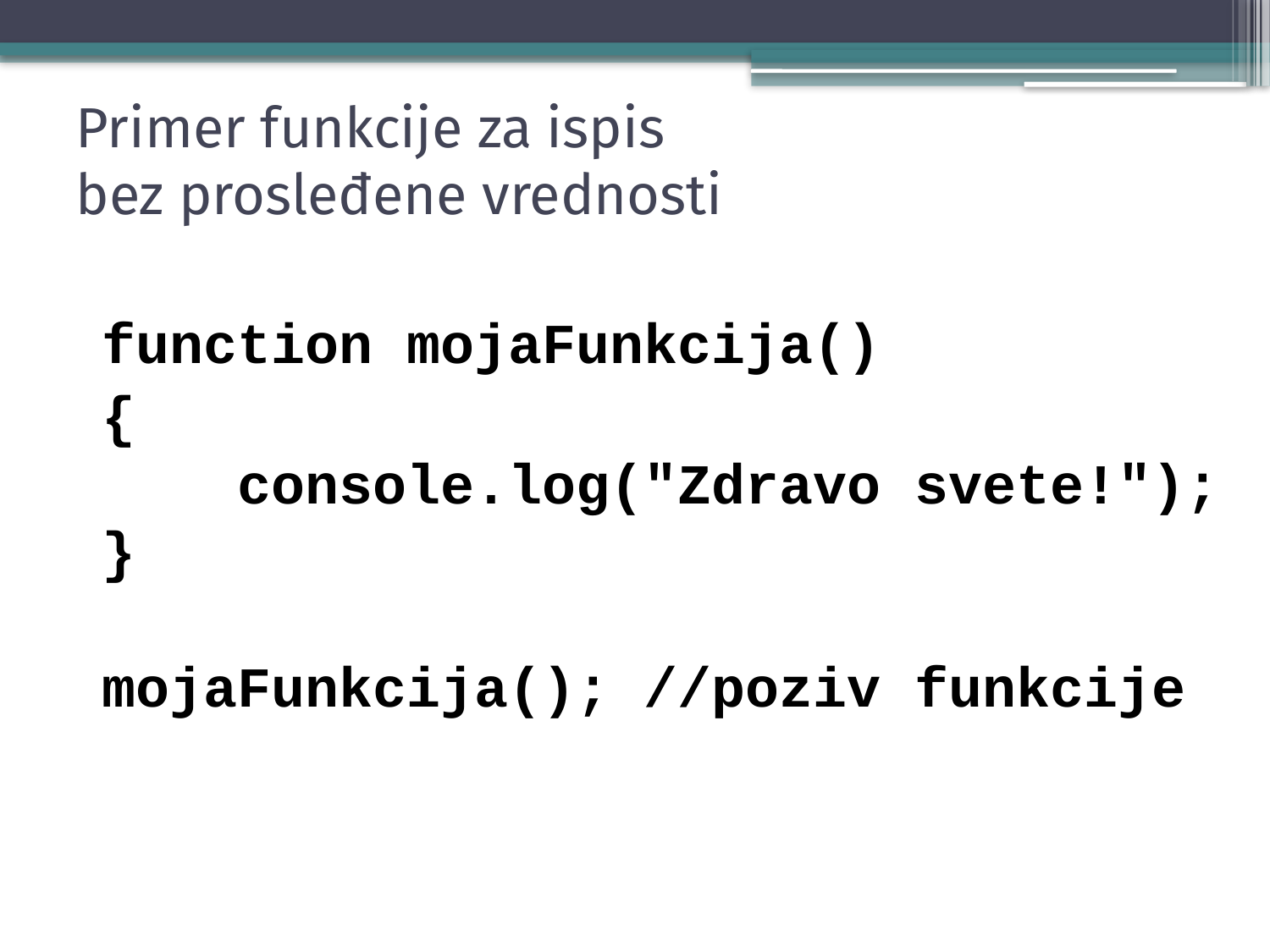

# Primer funkcije za ispis bez prosleđene vrednosti
function mojaFunkcija()
{
    console.log("Zdravo svete!");
}
mojaFunkcija(); //poziv funkcije